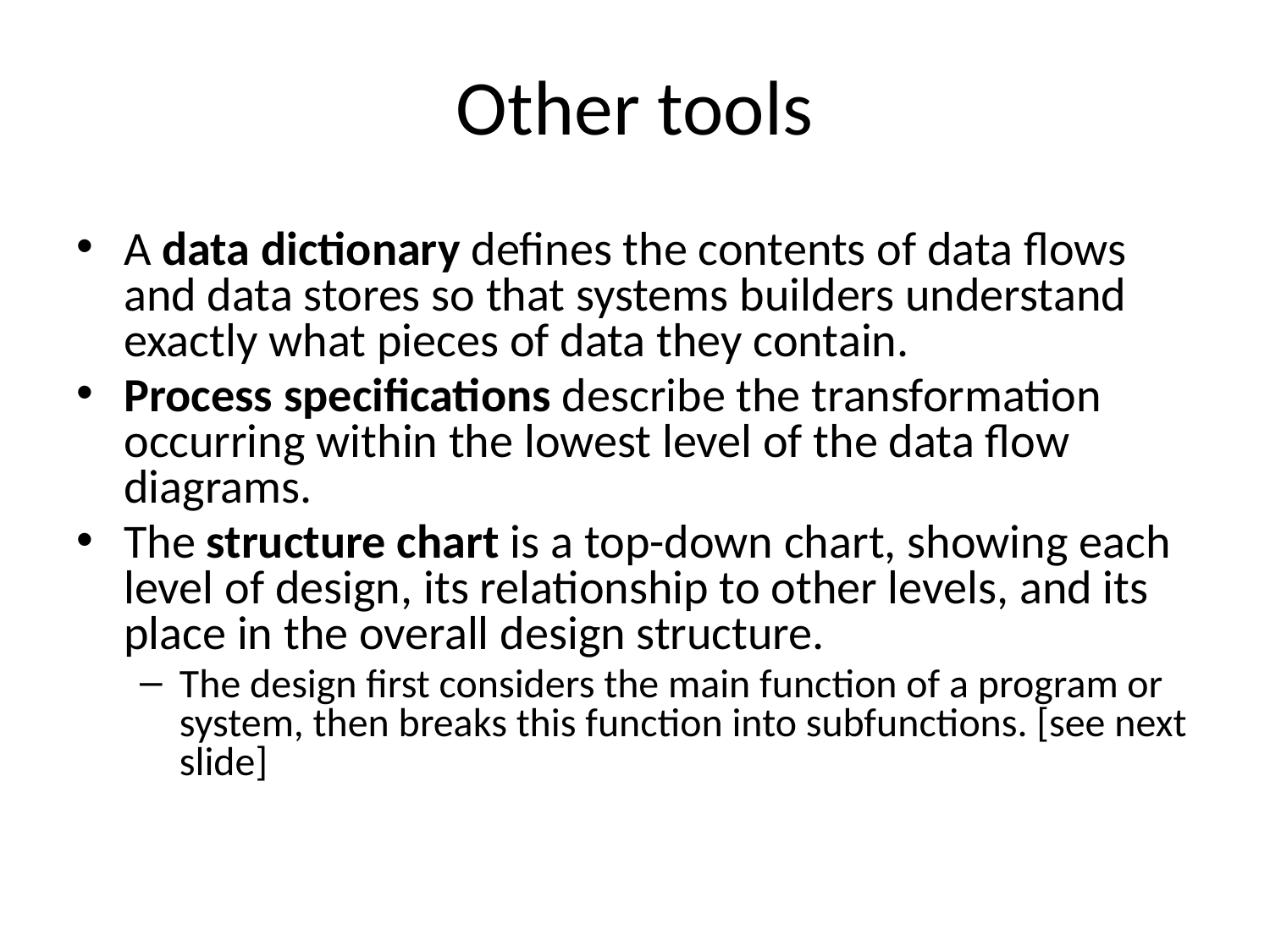

# Other tools
A data dictionary defines the contents of data flows and data stores so that systems builders understand exactly what pieces of data they contain.
Process specifications describe the transformation occurring within the lowest level of the data flow diagrams.
The structure chart is a top-down chart, showing each level of design, its relationship to other levels, and its place in the overall design structure.
The design first considers the main function of a program or system, then breaks this function into subfunctions. [see next slide]